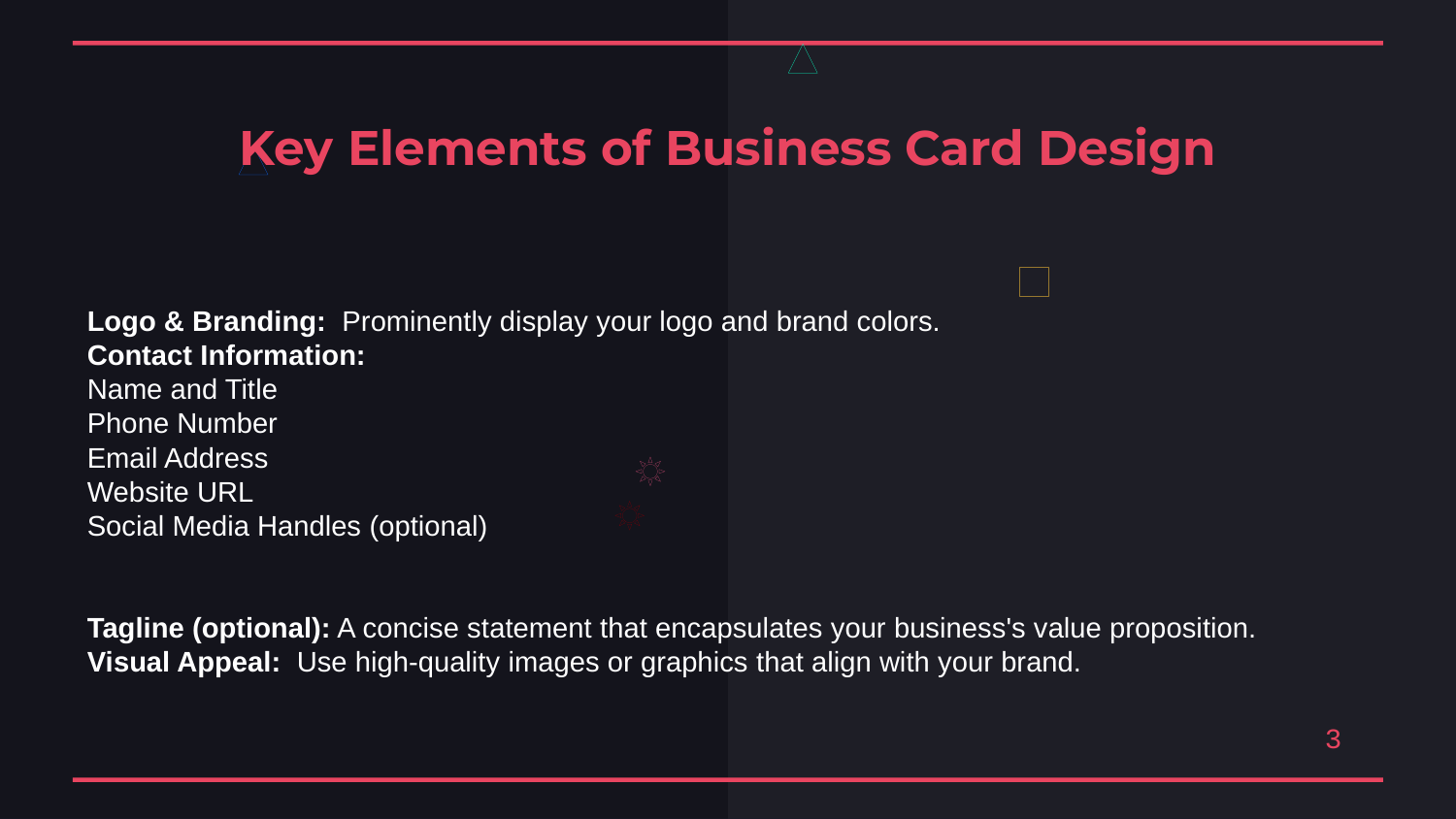

Key Elements of Business Card Design

Logo & Branding:  Prominently display your logo and brand colors.
Contact Information:
Name and Title
Phone Number
Email Address
Website URL
Social Media Handles (optional)

Tagline (optional): A concise statement that encapsulates your business's value proposition.
Visual Appeal:  Use high-quality images or graphics that align with your brand.

3